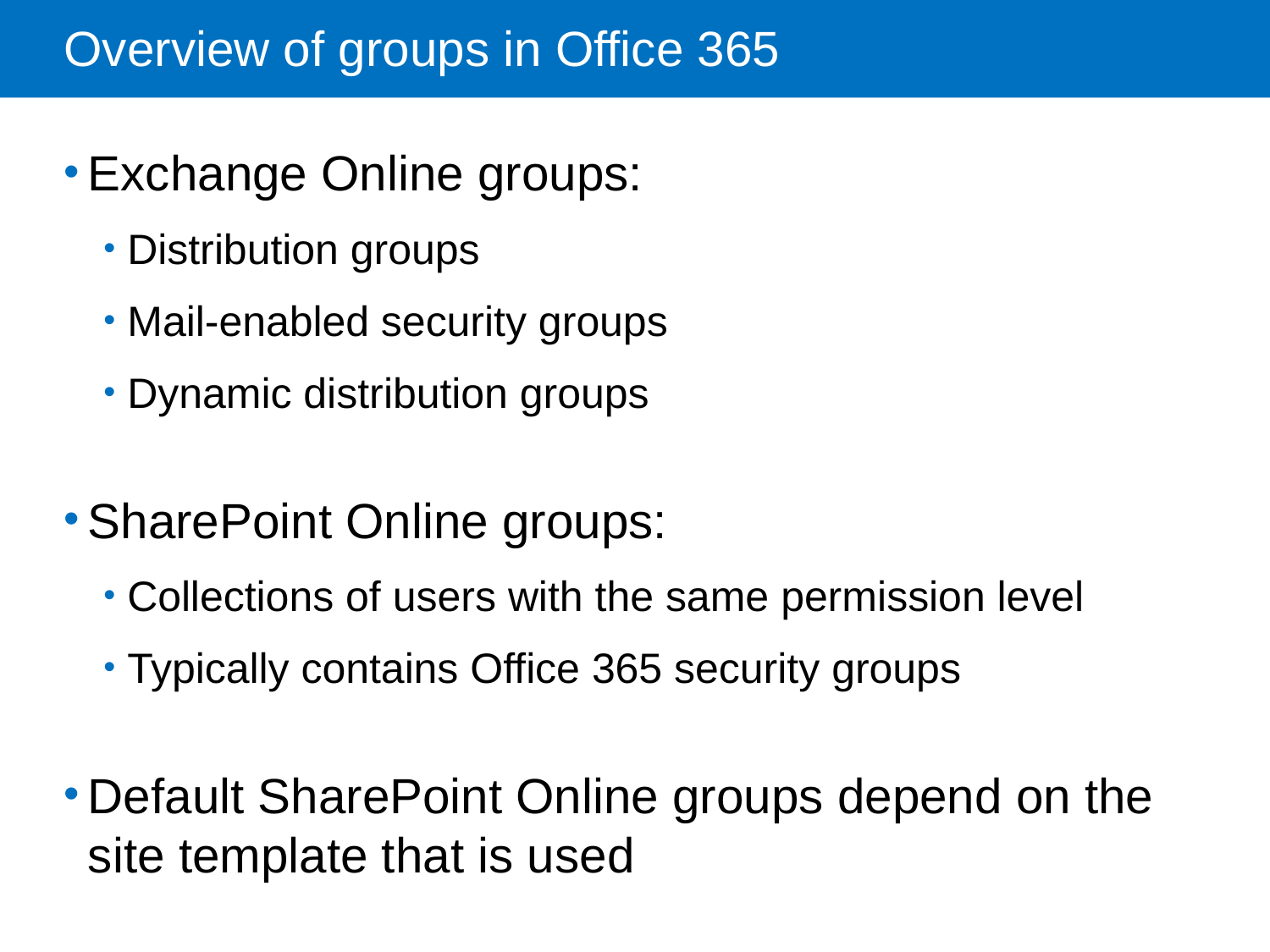

# Overview of groups in Office 365
Exchange Online groups:
Distribution groups
Mail-enabled security groups
Dynamic distribution groups
SharePoint Online groups:
Collections of users with the same permission level
Typically contains Office 365 security groups
Default SharePoint Online groups depend on the site template that is used